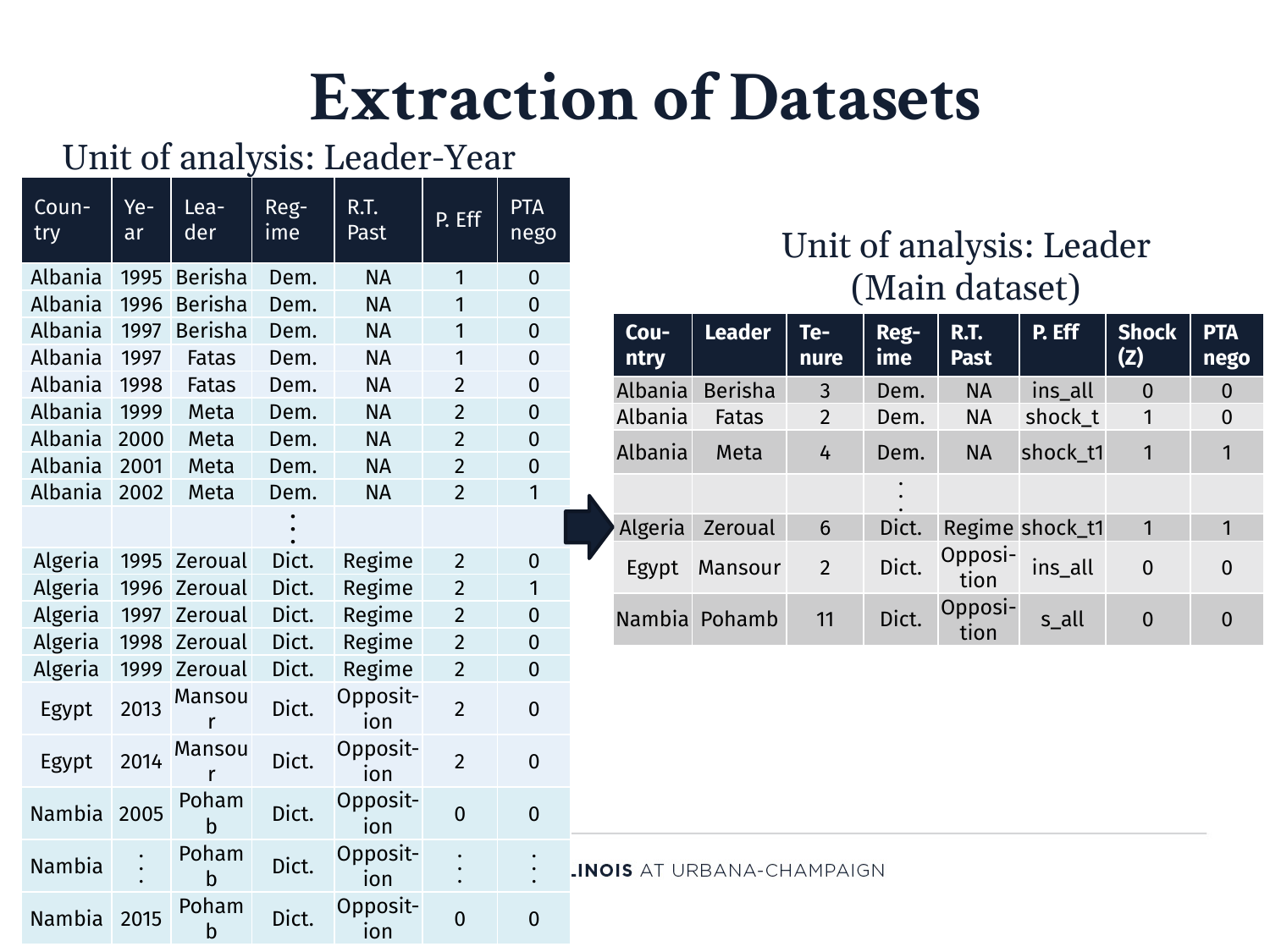

# Extraction of Datasets
Unit of analysis: Leader-Year
| Coun-try | Ye-ar | Lea-der | Reg-ime | R.T. Past | P. Eff | PTA nego |
| --- | --- | --- | --- | --- | --- | --- |
| Albania | 1995 | Berisha | Dem. | NA | 1 | 0 |
| Albania | 1996 | Berisha | Dem. | NA | 1 | 0 |
| Albania | 1997 | Berisha | Dem. | NA | 1 | 0 |
| Albania | 1997 | Fatas | Dem. | NA | 1 | 0 |
| Albania | 1998 | Fatas | Dem. | NA | 2 | 0 |
| Albania | 1999 | Meta | Dem. | NA | 2 | 0 |
| Albania | 2000 | Meta | Dem. | NA | 2 | 0 |
| Albania | 2001 | Meta | Dem. | NA | 2 | 0 |
| Albania | 2002 | Meta | Dem. | NA | 2 | 1 |
|  |  |  | . . . |  |  |  |
| Algeria | 1995 | Zeroual | Dict. | Regime | 2 | 0 |
| Algeria | 1996 | Zeroual | Dict. | Regime | 2 | 1 |
| Algeria | 1997 | Zeroual | Dict. | Regime | 2 | 0 |
| Algeria | 1998 | Zeroual | Dict. | Regime | 2 | 0 |
| Algeria | 1999 | Zeroual | Dict. | Regime | 2 | 0 |
| Egypt | 2013 | Mansour | Dict. | Opposit-ion | 2 | 0 |
| Egypt | 2014 | Mansour | Dict. | Opposit-ion | 2 | 0 |
| Nambia | 2005 | Pohamb | Dict. | Opposit-ion | 0 | 0 |
| Nambia | . . . | Pohamb | Dict. | Opposit-ion | . . . | . . . |
| Nambia | 2015 | Pohamb | Dict. | Opposit-ion | 0 | 0 |
Unit of analysis: Leader
(Main dataset)
e
| Cou-ntry | Leader | Te-nure | Reg-ime | R.T. Past | P. Eff | Shock (Z) | PTA nego |
| --- | --- | --- | --- | --- | --- | --- | --- |
| Albania | Berisha | 3 | Dem. | NA | ins\_all | 0 | 0 |
| Albania | Fatas | 2 | Dem. | NA | shock\_t | 1 | 0 |
| Albania | Meta | 4 | Dem. | NA | shock\_t1 | 1 | 1 |
|  |  |  | . . . |  |  |  |  |
| Algeria | Zeroual | 6 | Dict. | Regime | shock\_t1 | 1 | 1 |
| Egypt | Mansour | 2 | Dict. | Opposi-tion | ins\_all | 0 | 0 |
| Nambia | Pohamb | 11 | Dict. | Opposi-tion | s\_all | 0 | 0 |